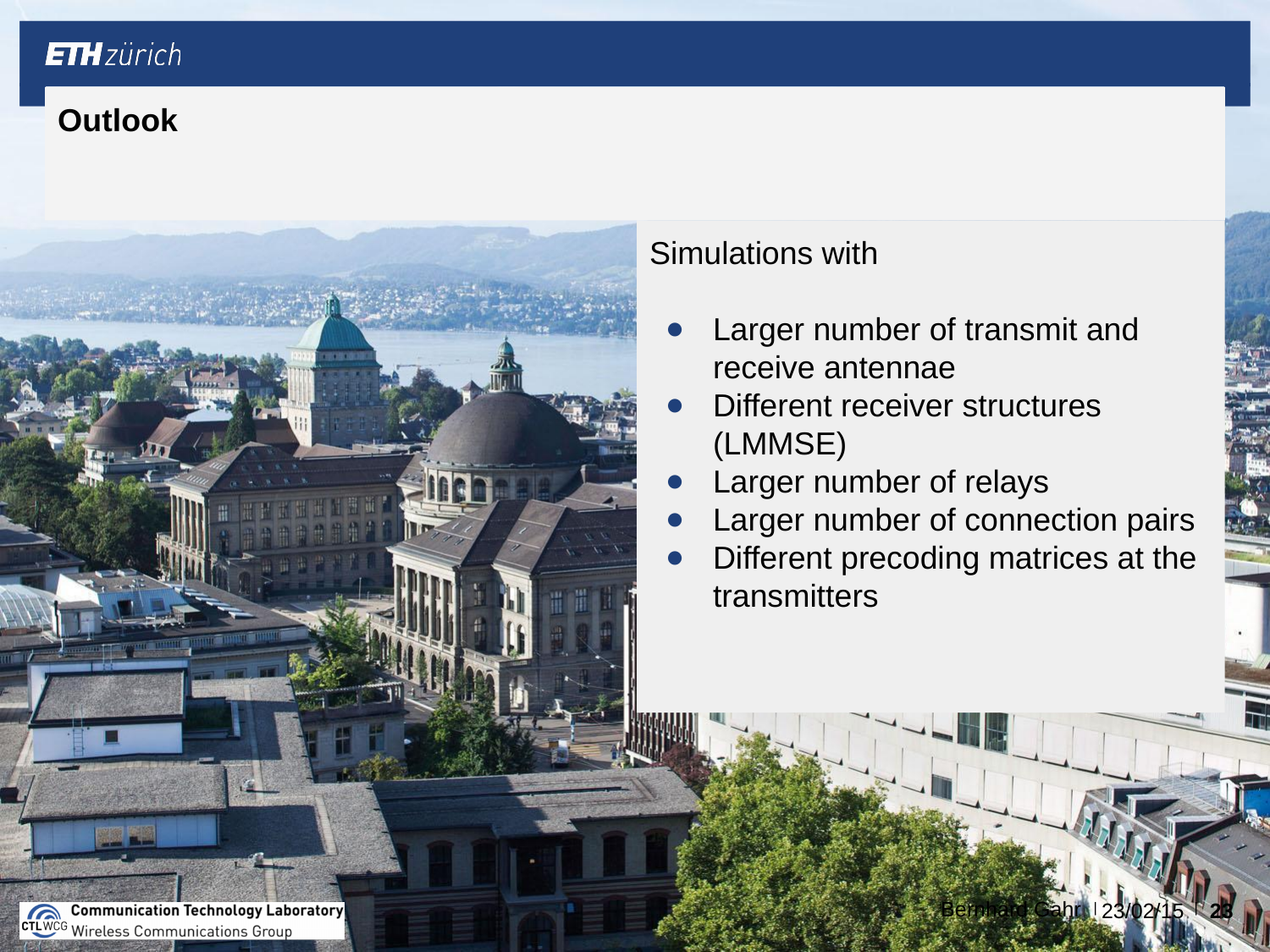

# Outlook
Simulations with

Larger number of transmit and receive antennae
Different receiver structures (LMMSE)
Larger number of relays
Larger number of connection pairs
Different precoding matrices at the transmitters

23